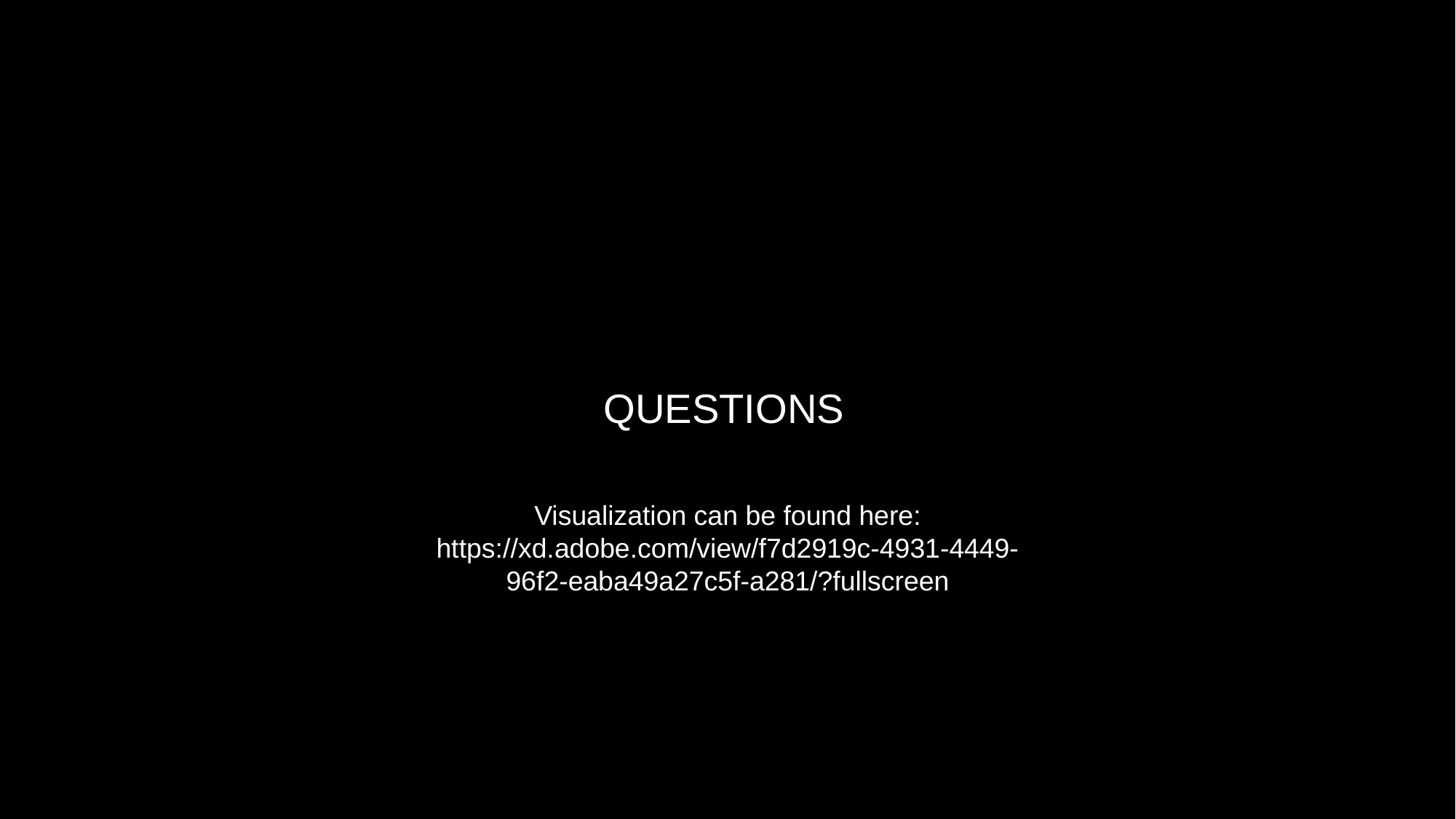

# Questions
Visualization can be found here: https://xd.adobe.com/view/f7d2919c-4931-4449-96f2-eaba49a27c5f-a281/?fullscreen